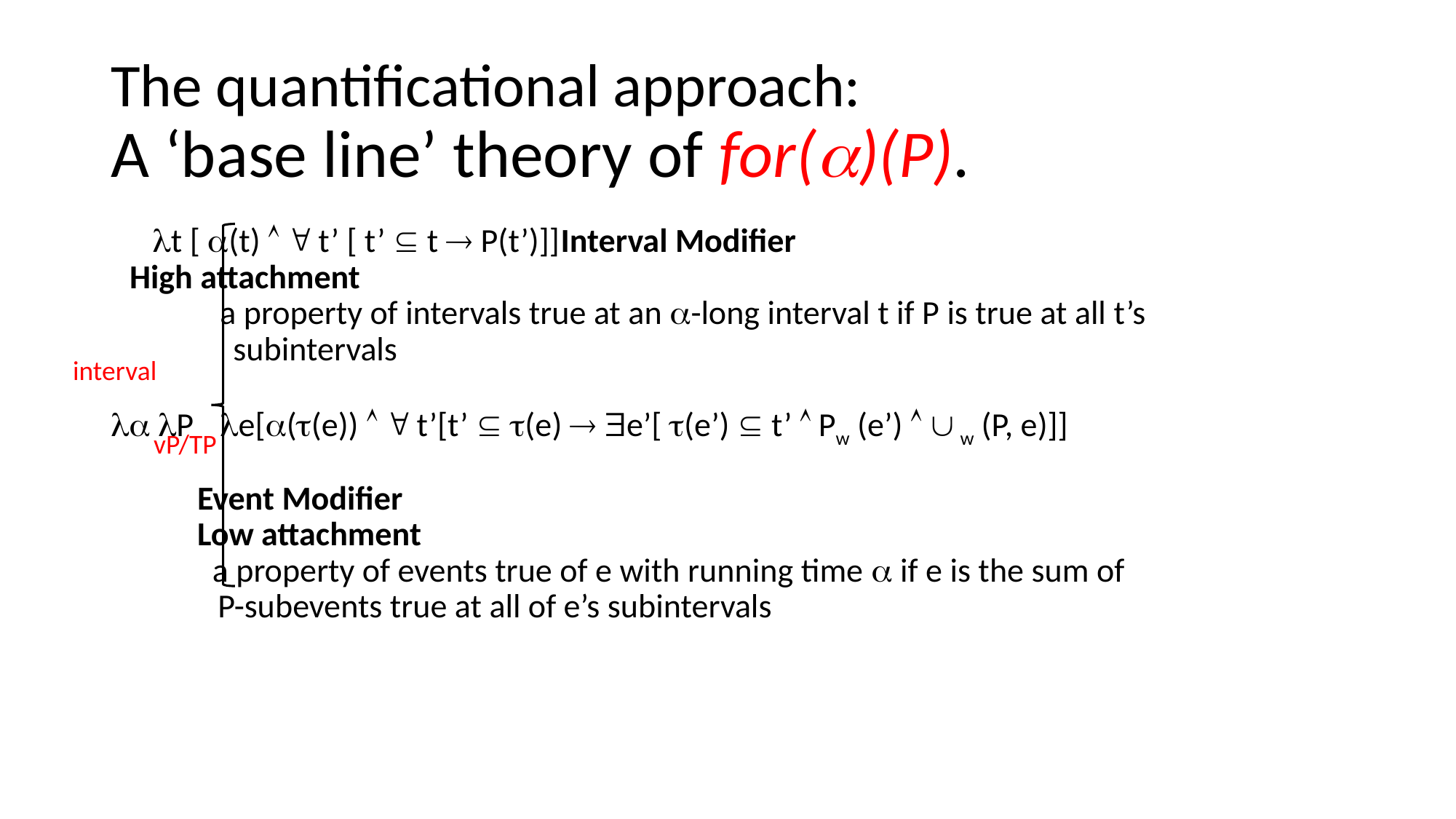

# The quantificational approach: A ‘base line’ theory of for(α)(P).
	   λt [ α(t) ∧ ∀ t’ [ t’ ⊆ t → P(t’)]]			Interval Modifier
								High attachment
	   a property of intervals true at an α-long interval t if P is true at all t’s
                subintervals

λα λP	   λe[α(τ(e)) ∧ ∀ t’[t’ ⊆ τ(e) → ∃e’[ τ(e’) ⊆ t’ ∧ Pw (e’) ∧ ∪ w (P, e)]]

								Event Modifier
								Low attachment
	  a property of events true of e with running time α if e is the sum of
              P-subevents true at all of e’s subintervals

interval
vP/TP